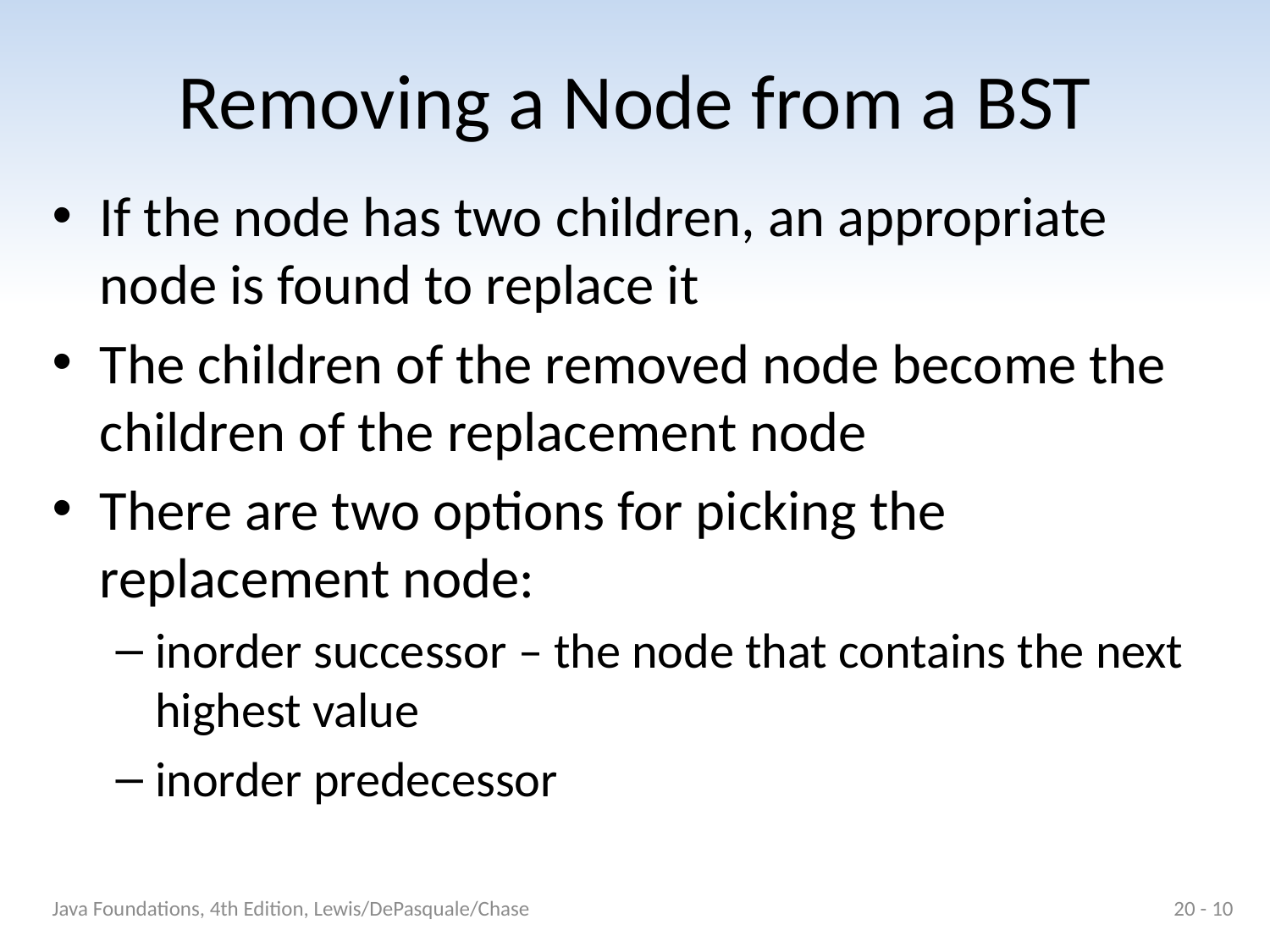

# Removing a Node from a BST
If the node has two children, an appropriate node is found to replace it
The children of the removed node become the children of the replacement node
There are two options for picking the replacement node:
inorder successor – the node that contains the next highest value
inorder predecessor
Java Foundations, 4th Edition, Lewis/DePasquale/Chase
20 - 10